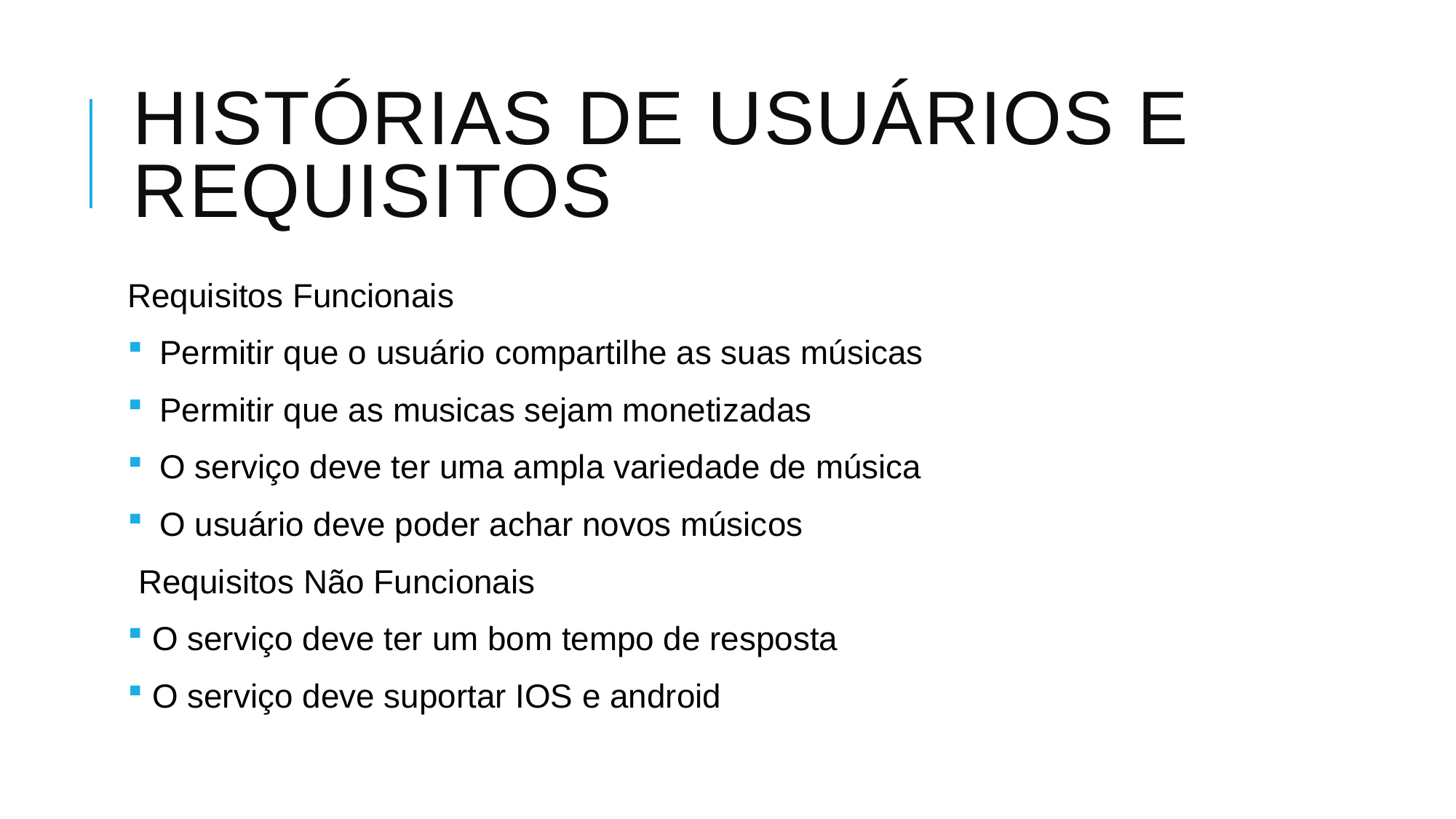

# Histórias de Usuários e Requisitos
Requisitos Funcionais
Permitir que o usuário compartilhe as suas músicas
Permitir que as musicas sejam monetizadas
O serviço deve ter uma ampla variedade de música
O usuário deve poder achar novos músicos
Requisitos Não Funcionais
 O serviço deve ter um bom tempo de resposta
 O serviço deve suportar IOS e android